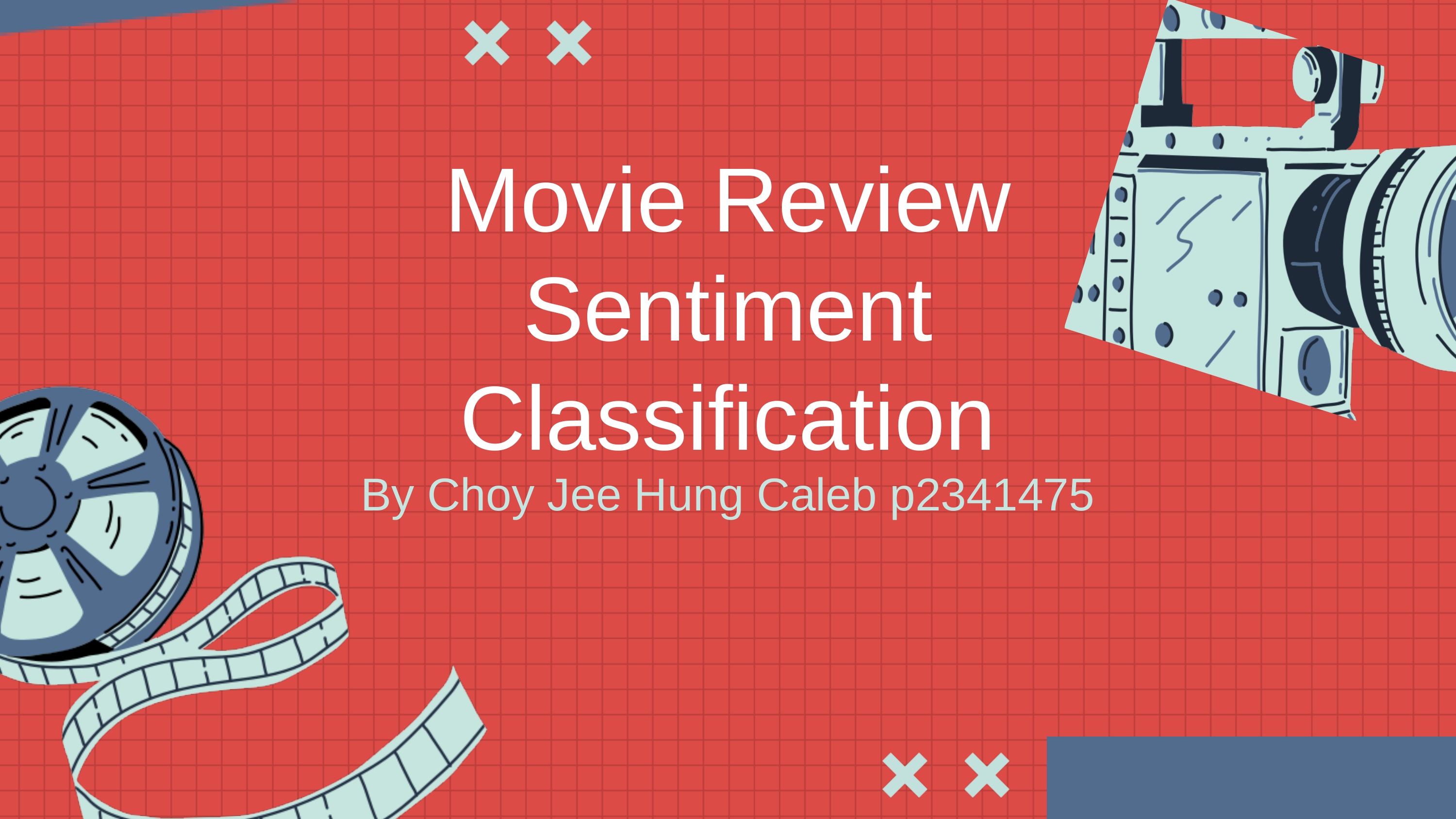

Movie Review Sentiment Classification

By Choy Jee Hung Caleb p2341475